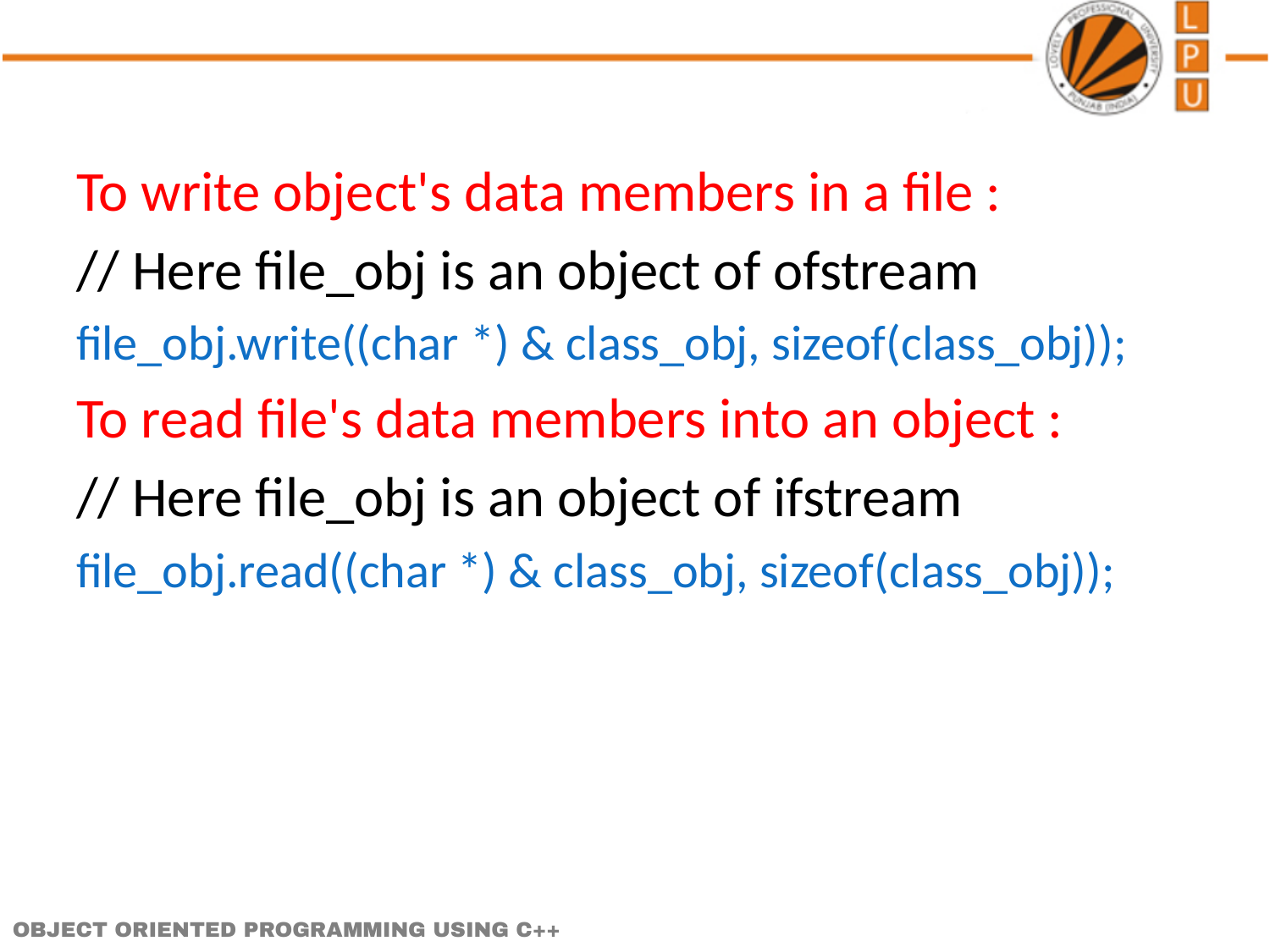

To write object's data members in a file :
// Here file_obj is an object of ofstream
file_obj.write((char *) & class_obj, sizeof(class_obj));
To read file's data members into an object :
// Here file_obj is an object of ifstream
file_obj.read((char *) & class_obj, sizeof(class_obj));